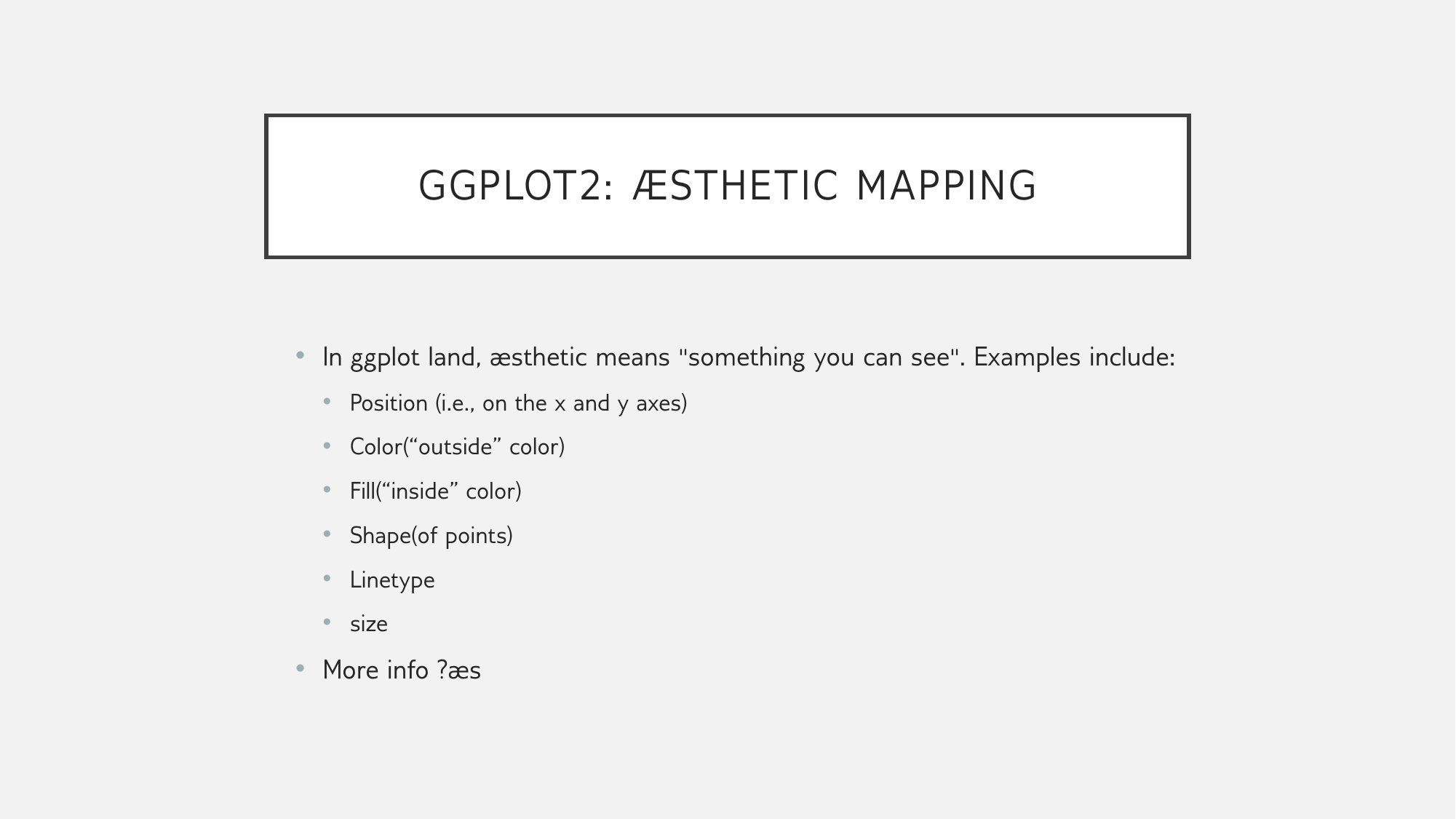

# Ggplot2: aesthetic mapping
In ggplot land, aesthetic means "something you can see". Examples include:
Position (i.e., on the x and y axes)
Color(“outside” color)
Fill(“inside” color)
Shape(of points)
Linetype
size
More info ?aes